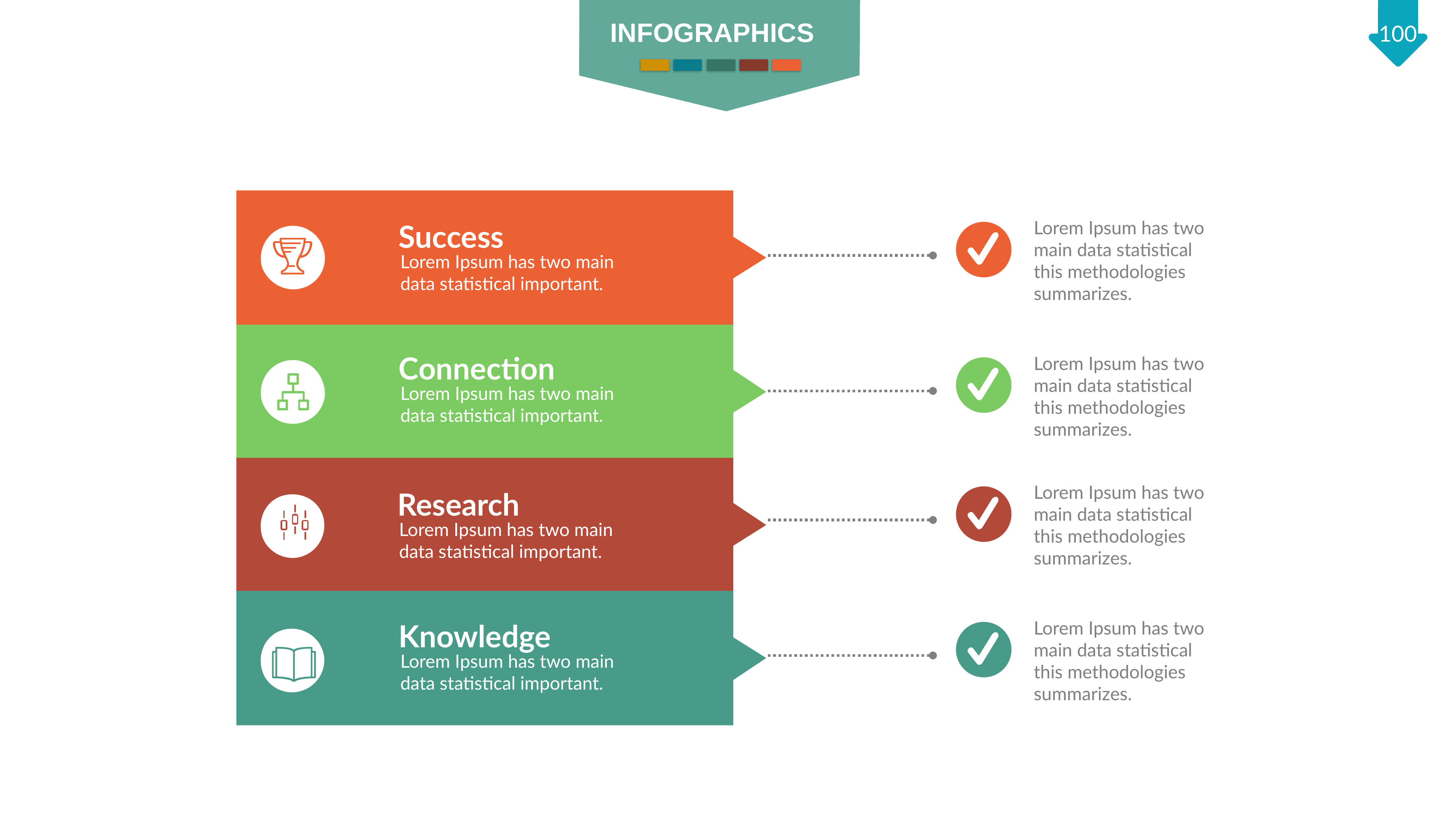

INFOGRAPHICS

Success

Lorem Ipsum has two main data statistical important.
Lorem Ipsum has two main data statistical this methodologies summarizes.

Connection

Lorem Ipsum has two main data statistical important.
Lorem Ipsum has two main data statistical this methodologies summarizes.

Research

Lorem Ipsum has two main data statistical important.
Lorem Ipsum has two main data statistical this methodologies summarizes.

Knowledge

Lorem Ipsum has two main data statistical important.

Lorem Ipsum has two main data statistical this methodologies summarizes.